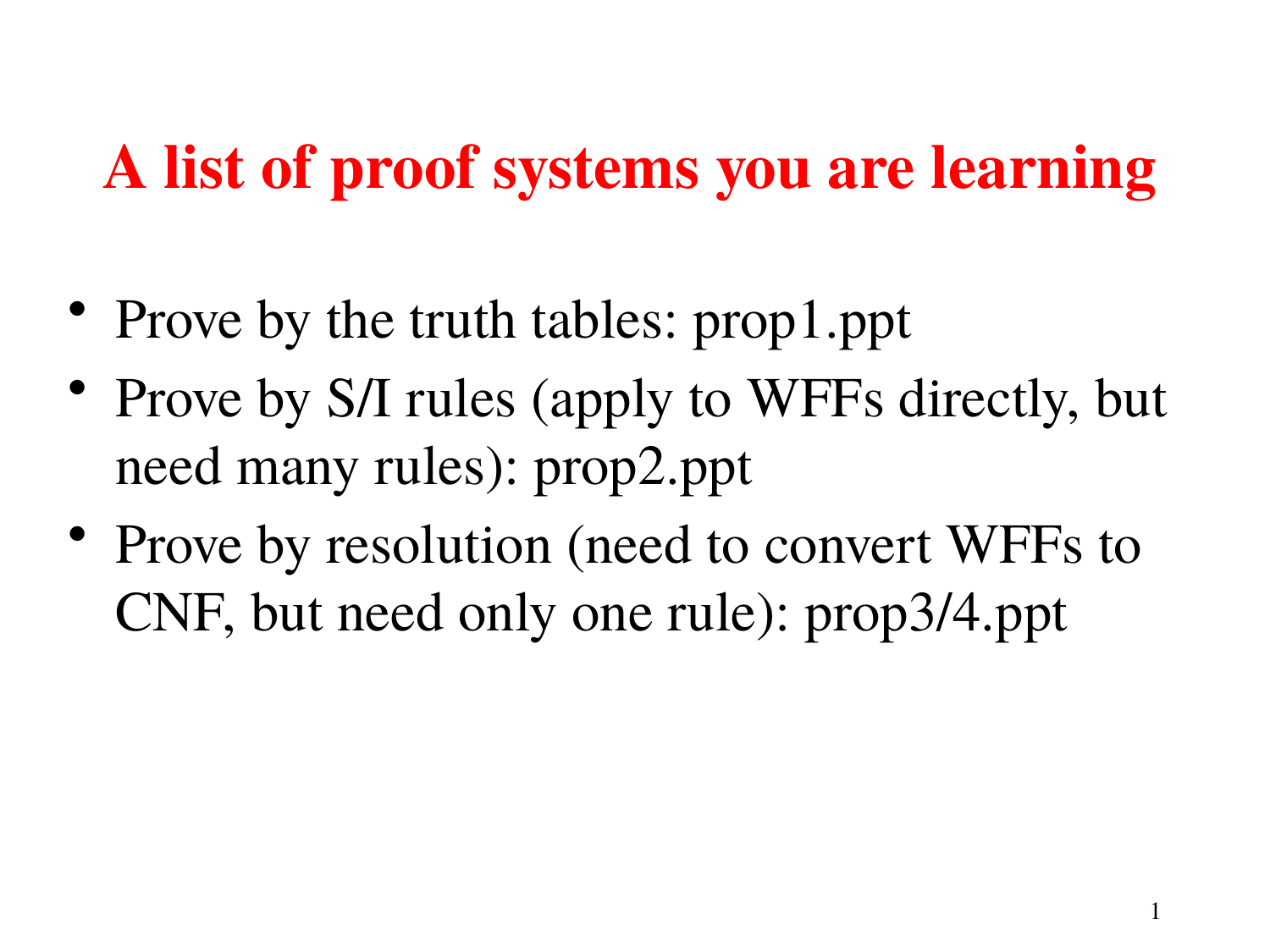

# A list of proof systems you are learning
Prove by the truth tables: prop1.ppt
Prove by S/I rules (apply to WFFs directly, but need many rules): prop2.ppt
Prove by resolution (need to convert WFFs to CNF, but need only one rule): prop3/4.ppt
1